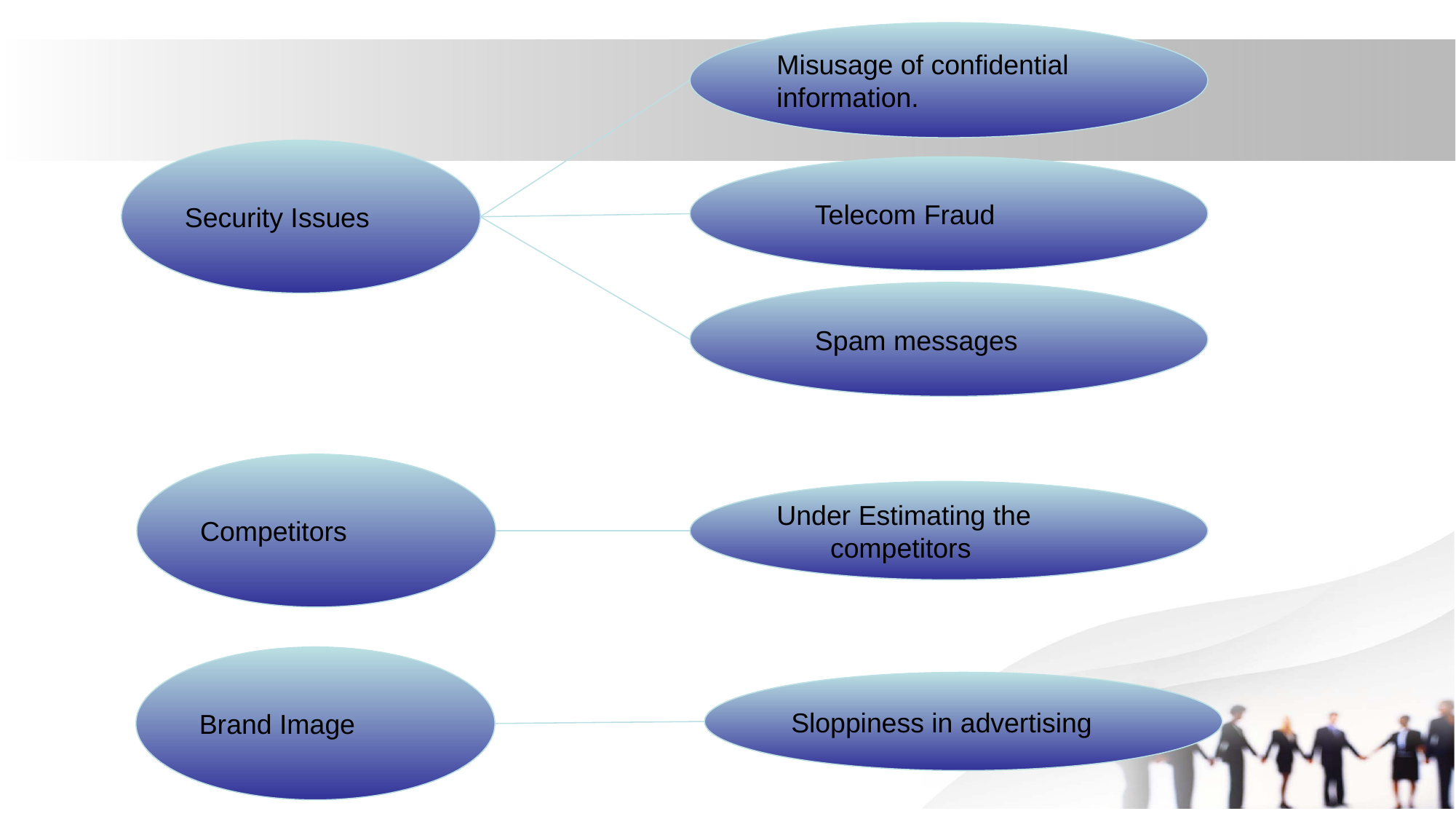

Misusage of confidential
information.
#
Security Issues
     Telecom Fraud

     Spam messages
Competitors
Under Estimating the
       competitors
Brand Image
Sloppiness in advertising